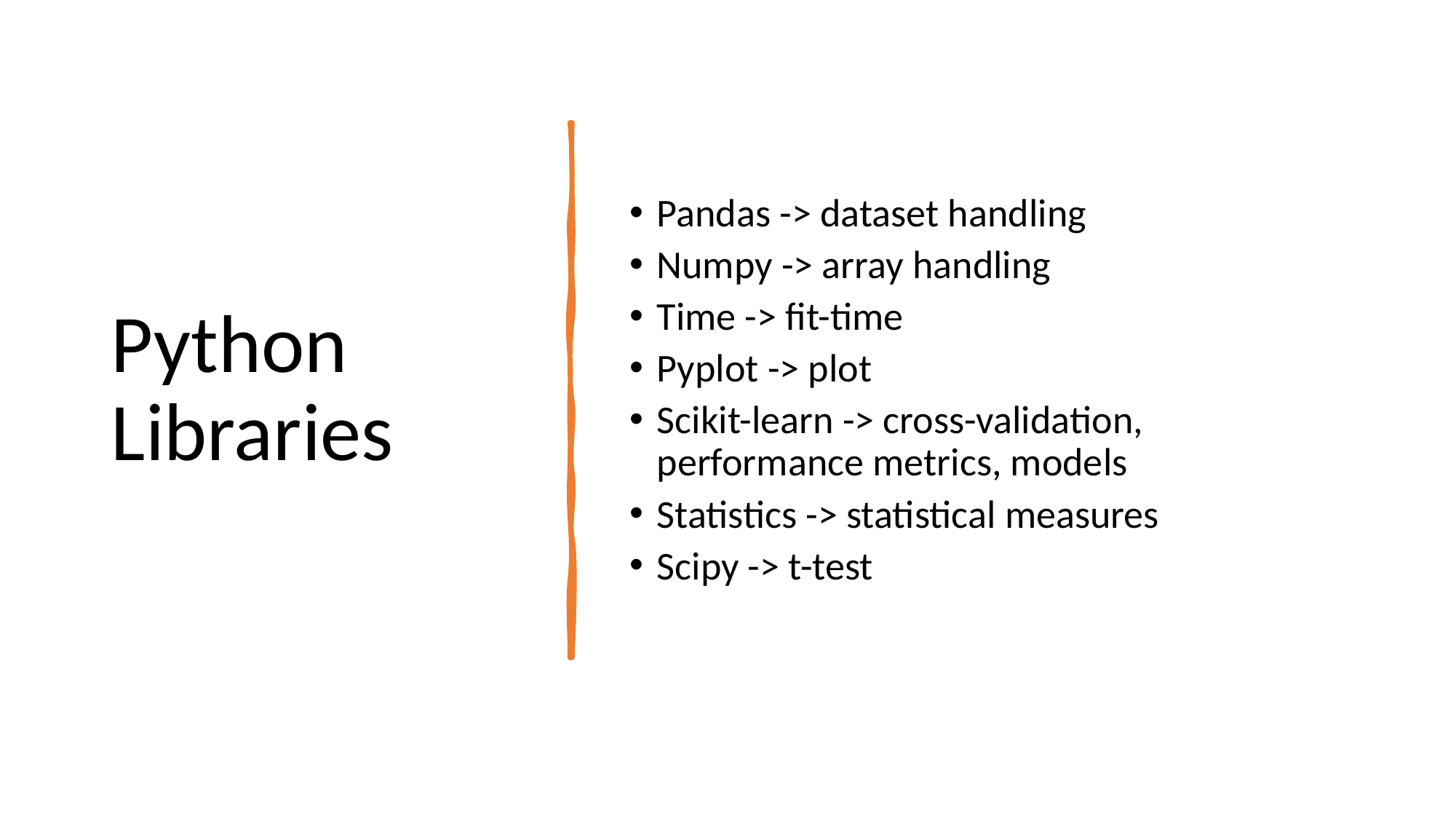

# Python Libraries
Pandas -> dataset handling
Numpy -> array handling
Time -> fit-time
Pyplot -> plot
Scikit-learn -> cross-validation, performance metrics, models
Statistics -> statistical measures
Scipy -> t-test